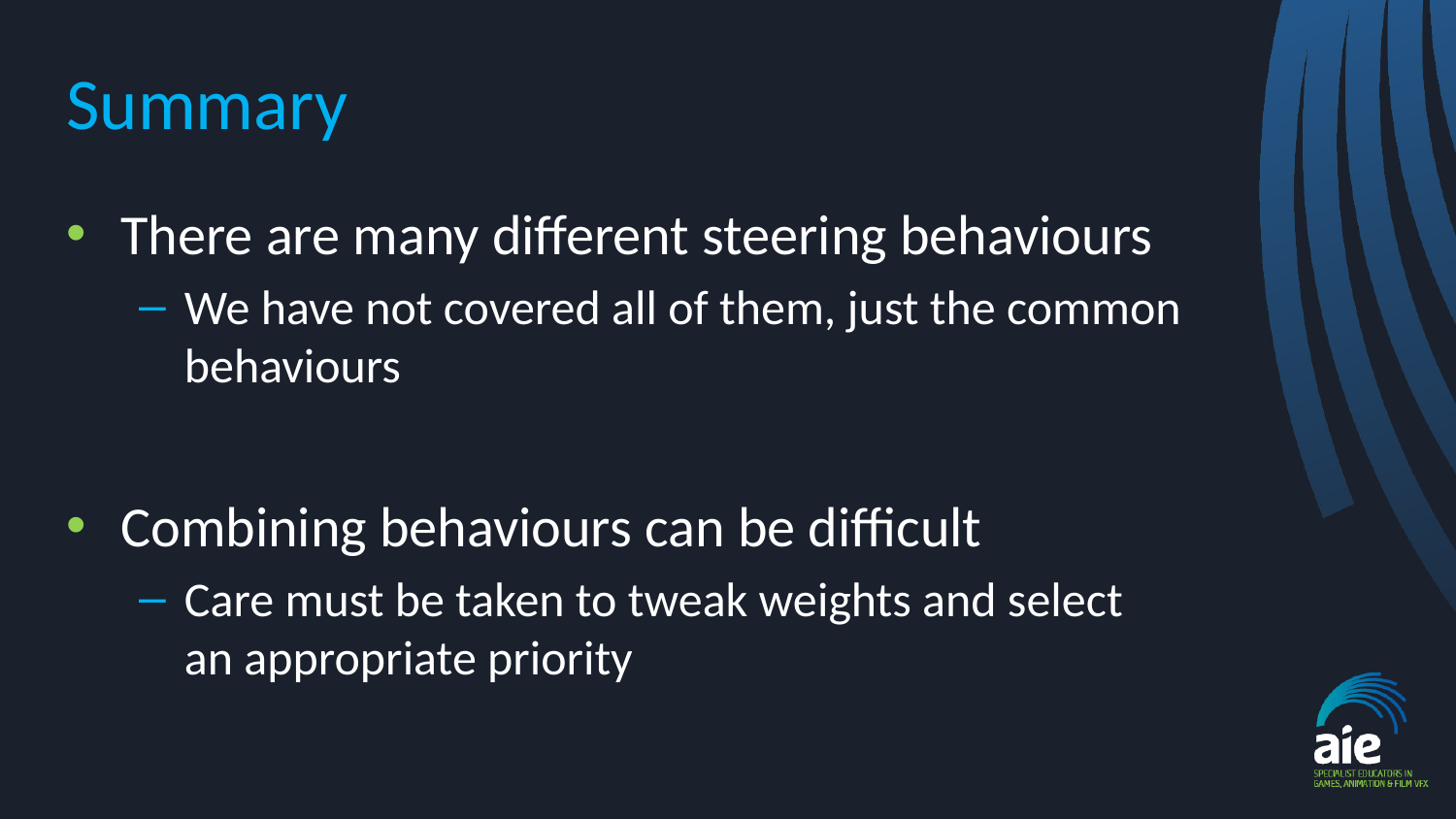

# Summary
There are many different steering behaviours
We have not covered all of them, just the common behaviours

Combining behaviours can be difficult
Care must be taken to tweak weights and select
an appropriate priority